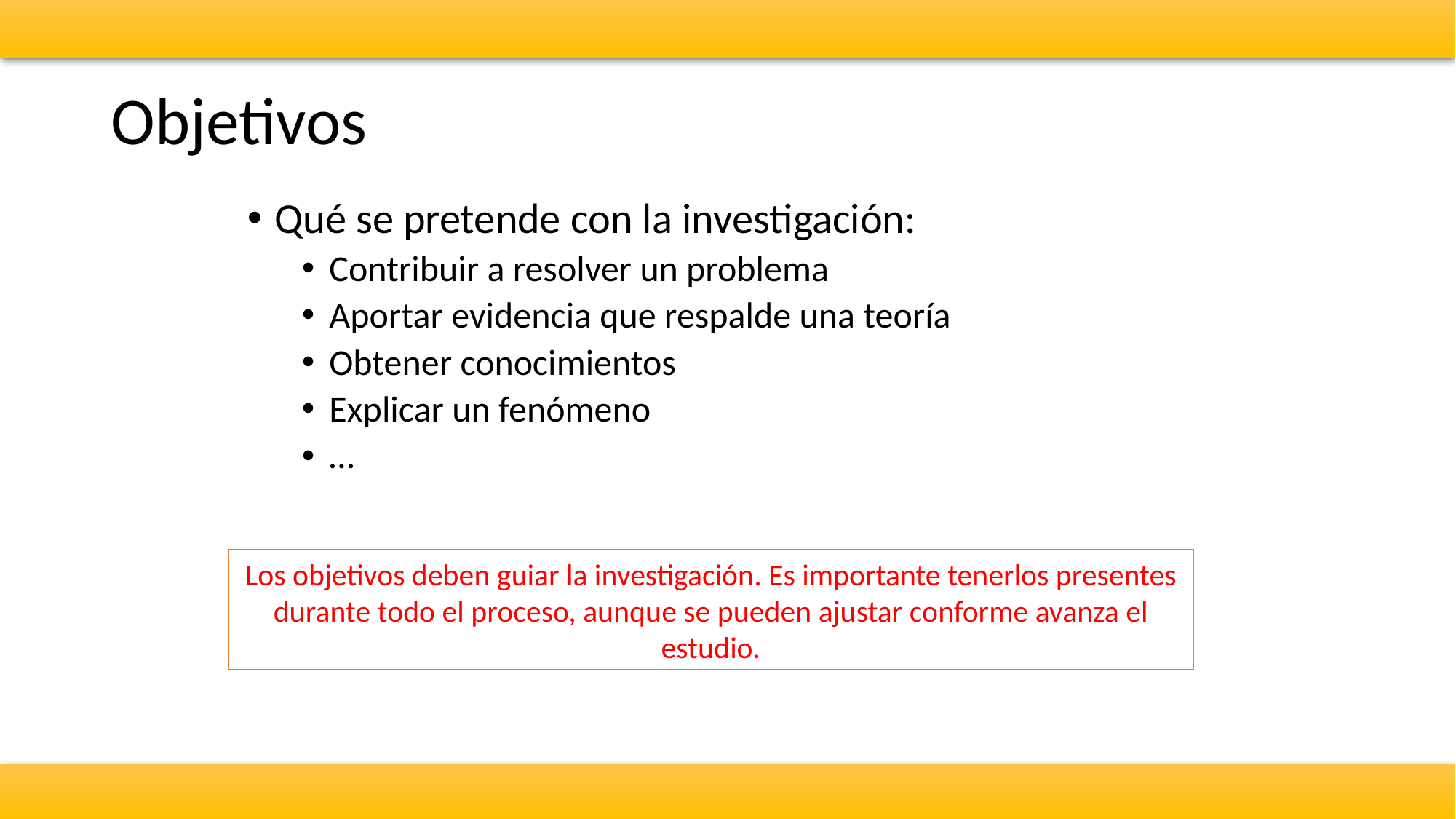

# Objetivos
Qué se pretende con la investigación:
Contribuir a resolver un problema
Aportar evidencia que respalde una teoría
Obtener conocimientos
Explicar un fenómeno
…
Los objetivos deben guiar la investigación. Es importante tenerlos presentes durante todo el proceso, aunque se pueden ajustar conforme avanza el estudio.